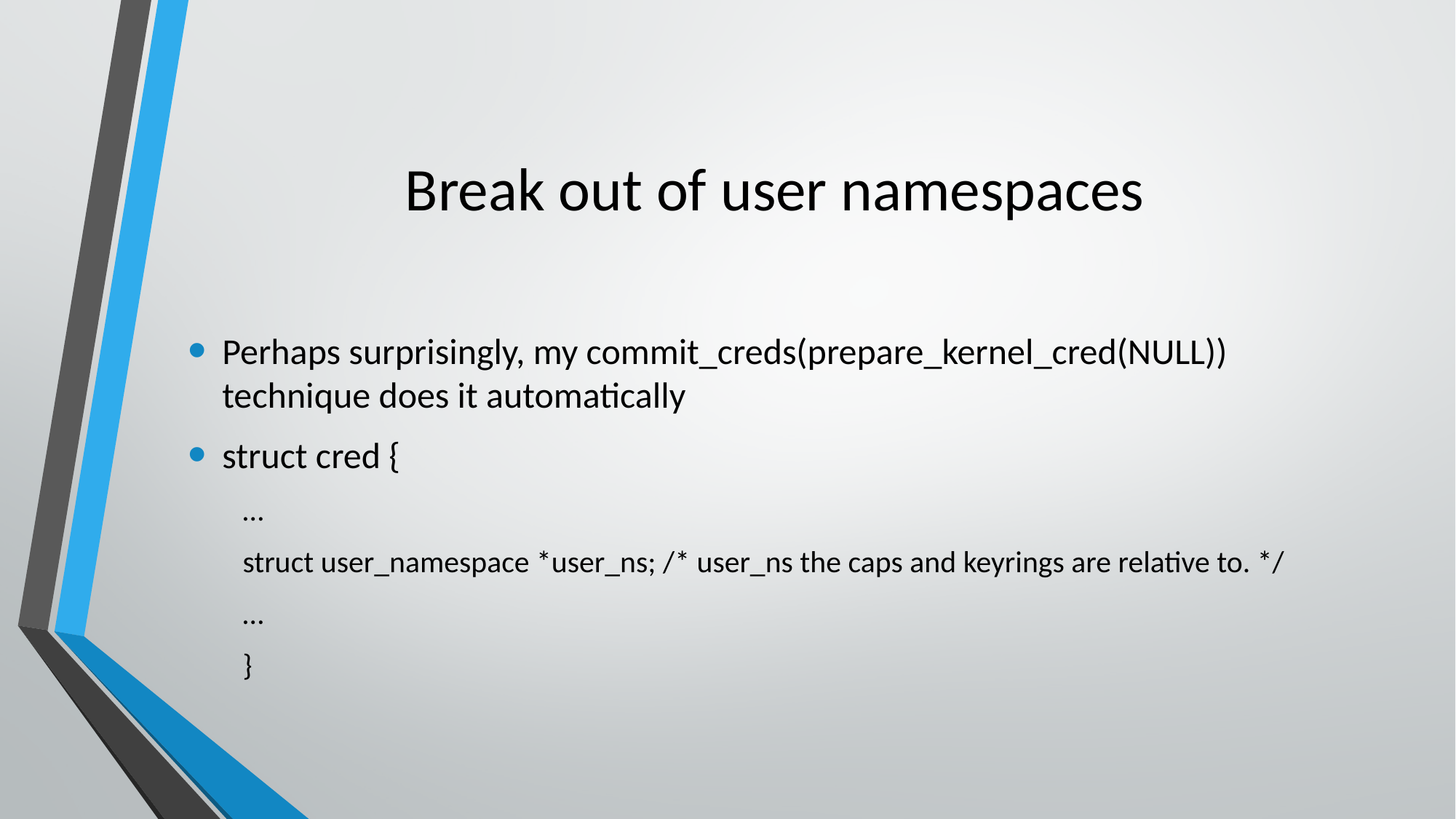

# Break out of user namespaces
Perhaps surprisingly, my commit_creds(prepare_kernel_cred(NULL)) technique does it automatically
struct cred {
…
struct user_namespace *user_ns; /* user_ns the caps and keyrings are relative to. */
…
}